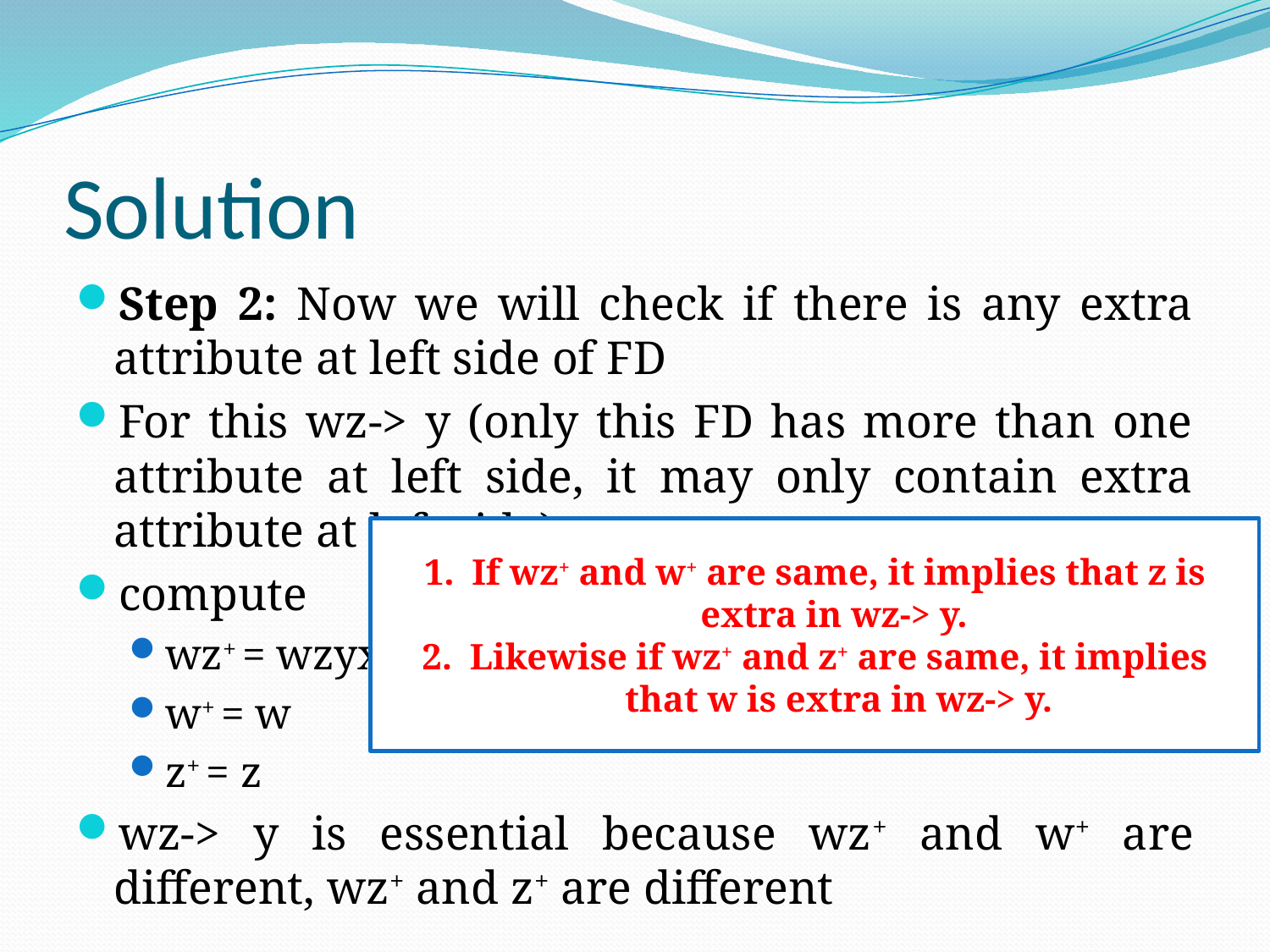

# Solution
Step 2: Now we will check if there is any extra attribute at left side of FD
For this wz-> y (only this FD has more than one attribute at left side, it may only contain extra attribute at left side)
compute
wz+ = wzyx
w+ = w
z+ = z
wz-> y is essential because wz+ and w+ are different, wz+ and z+ are different

If wz+ and w+ are same, it implies that z is extra in wz-> y.
Likewise if wz+ and z+ are same, it implies that w is extra in wz-> y.